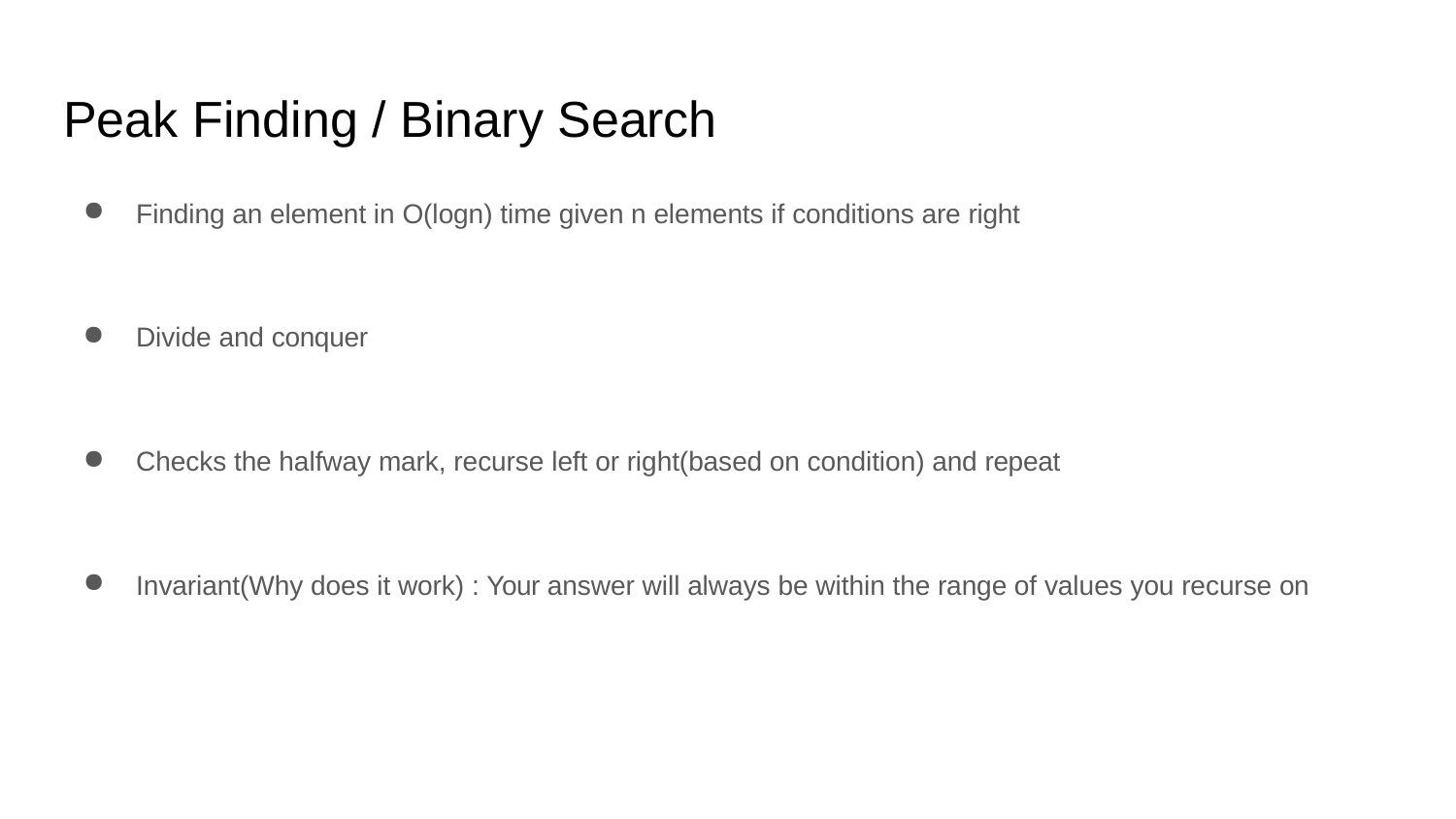

# Peak Finding / Binary Search
Finding an element in O(logn) time given n elements if conditions are right
Divide and conquer
Checks the halfway mark, recurse left or right(based on condition) and repeat
Invariant(Why does it work) : Your answer will always be within the range of values you recurse on